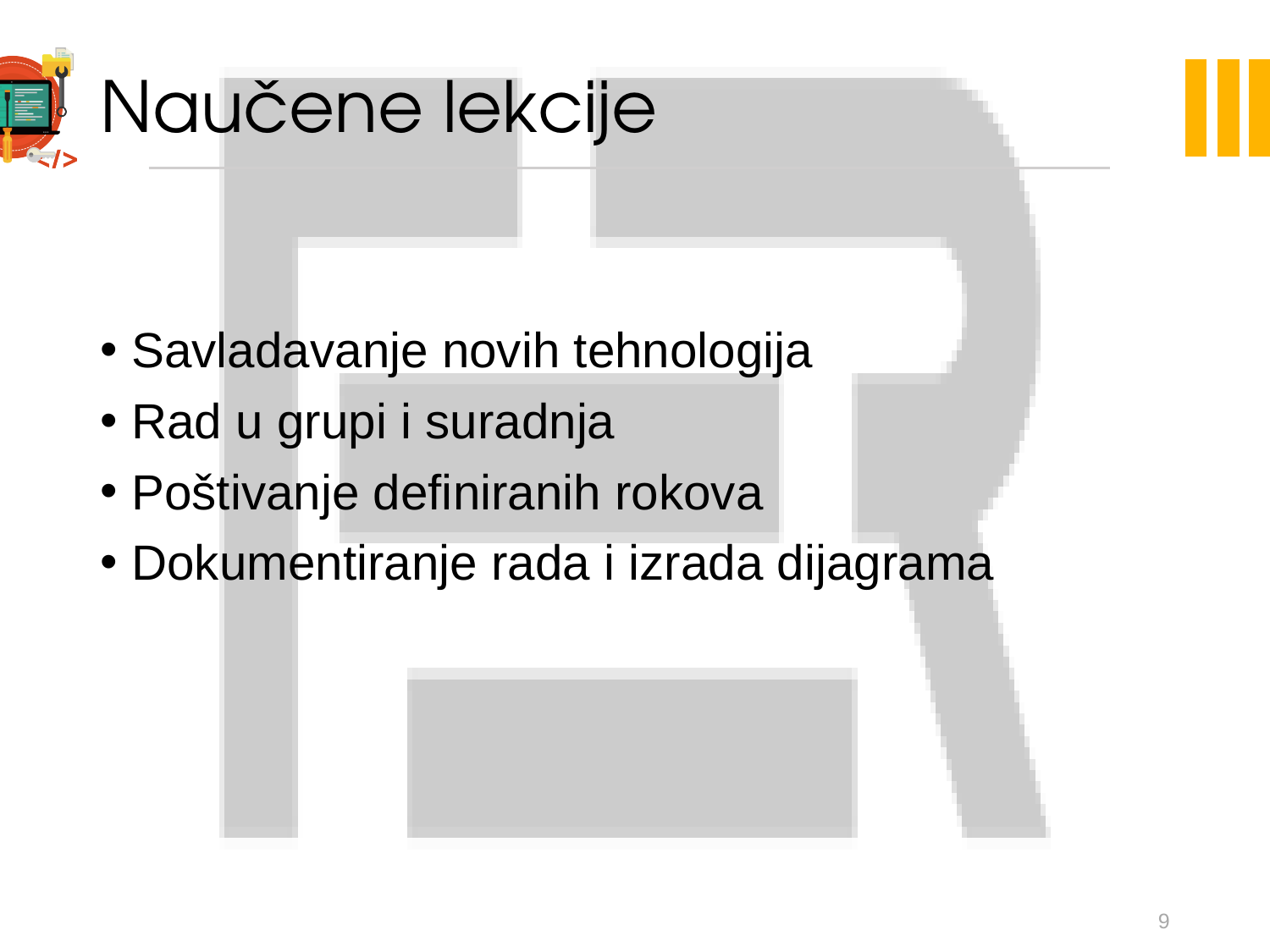

# Naučene lekcije

Savladavanje novih tehnologija
Rad u grupi i suradnja
Poštivanje definiranih rokova
Dokumentiranje rada i izrada dijagrama
9